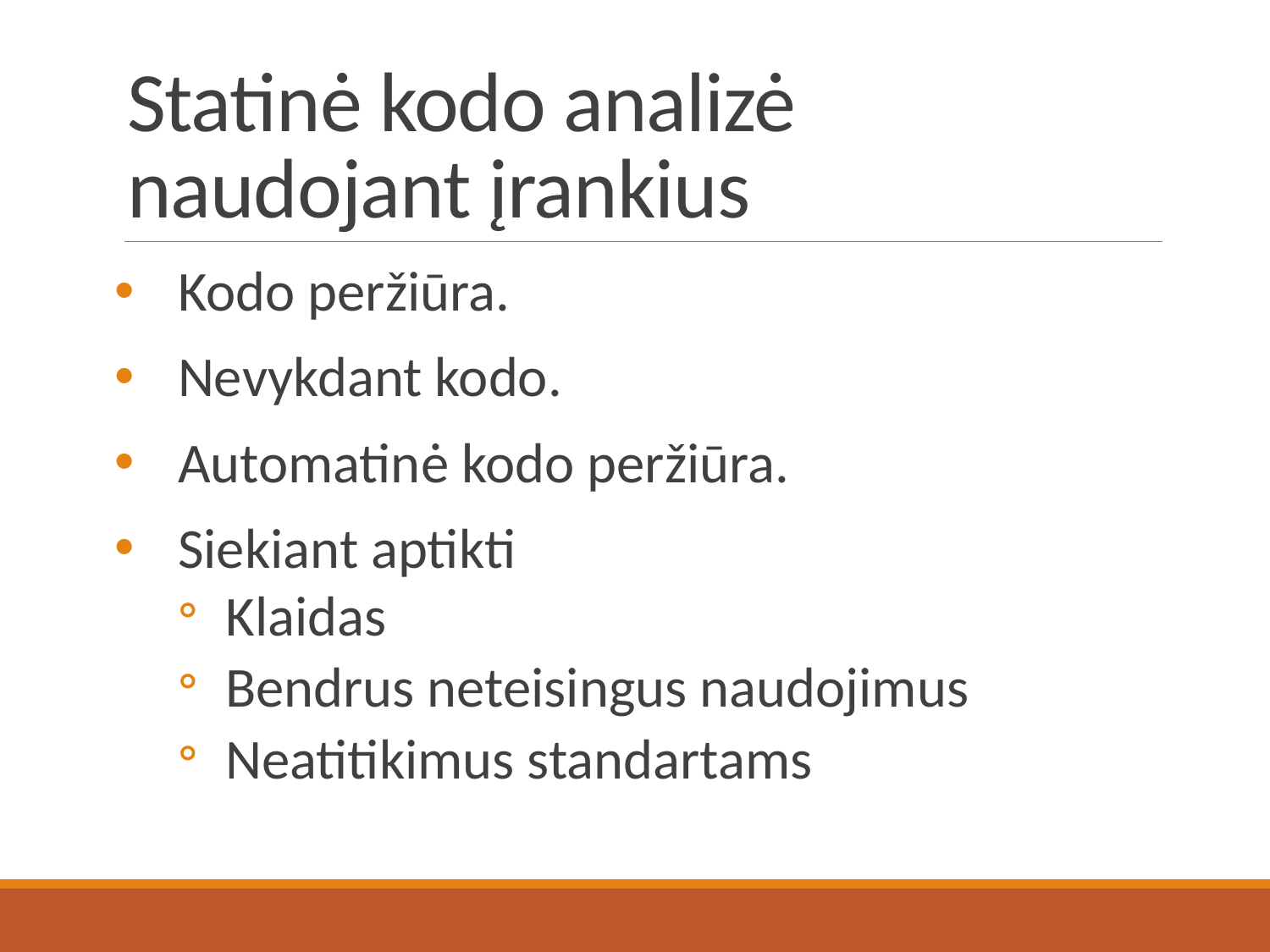

# Statinė kodo analizė naudojant įrankius
Kodo peržiūra.
Nevykdant kodo.
Automatinė kodo peržiūra.
Siekiant aptikti
Klaidas
Bendrus neteisingus naudojimus
Neatitikimus standartams